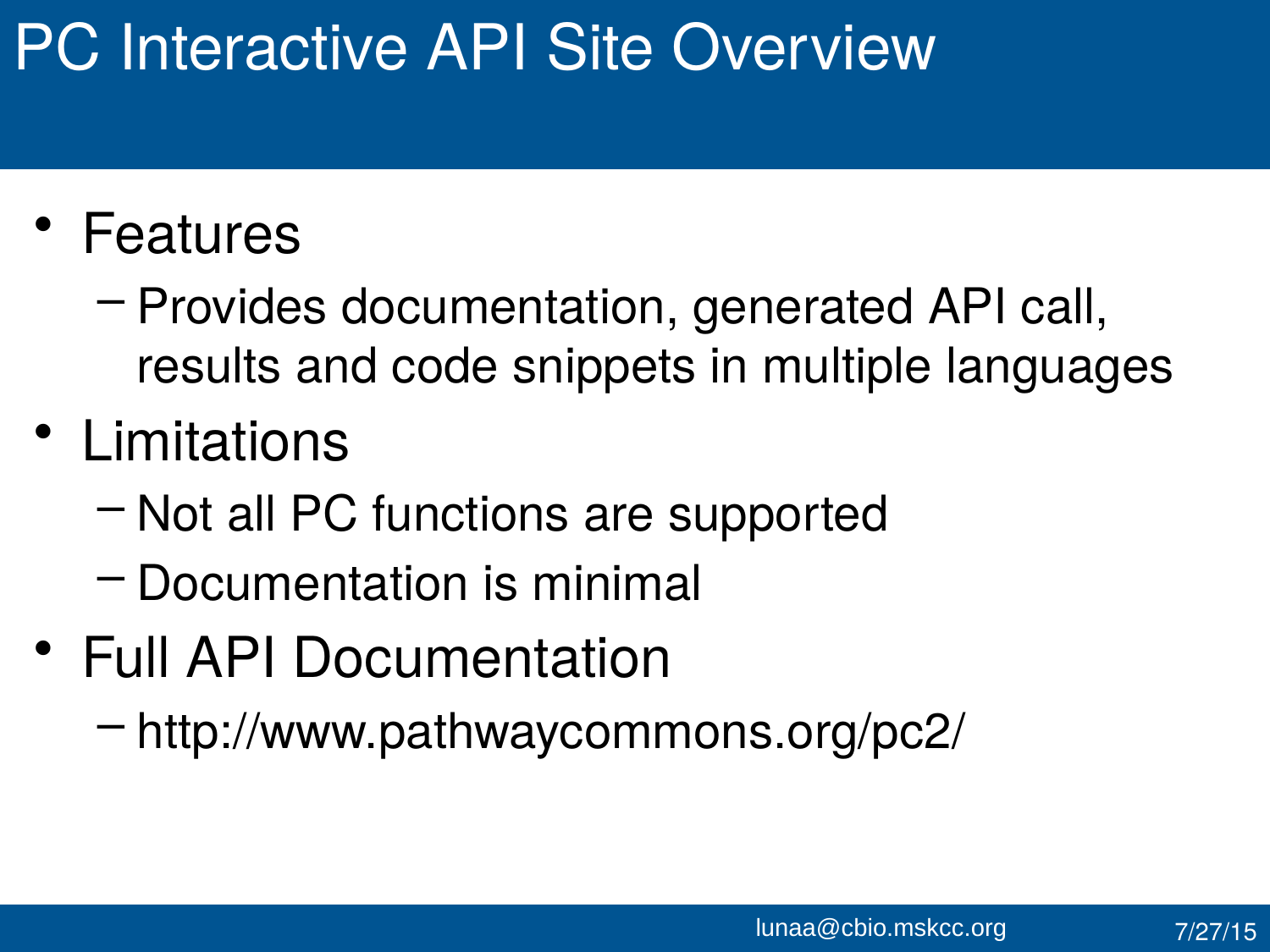

# PC Interactive API Site Overview
Features
Provides documentation, generated API call, results and code snippets in multiple languages
Limitations
Not all PC functions are supported
Documentation is minimal
Full API Documentation
http://www.pathwaycommons.org/pc2/
7/27/15